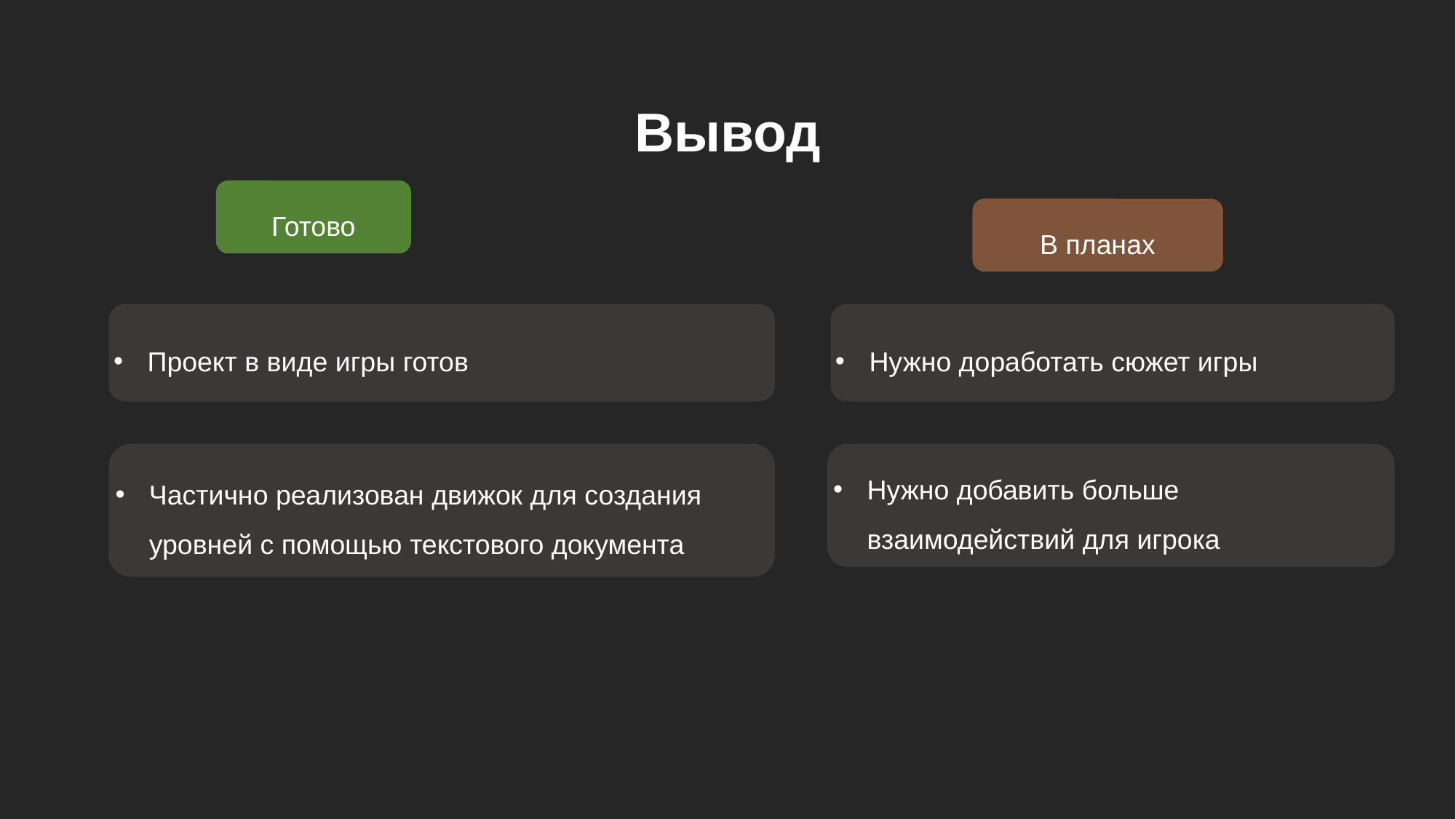

Вывод
Готово
В планах
Проект в виде игры готов
Нужно доработать сюжет игры
Частично реализован движок для создания уровней с помощью текстового документа
Нужно добавить больше взаимодействий для игрока